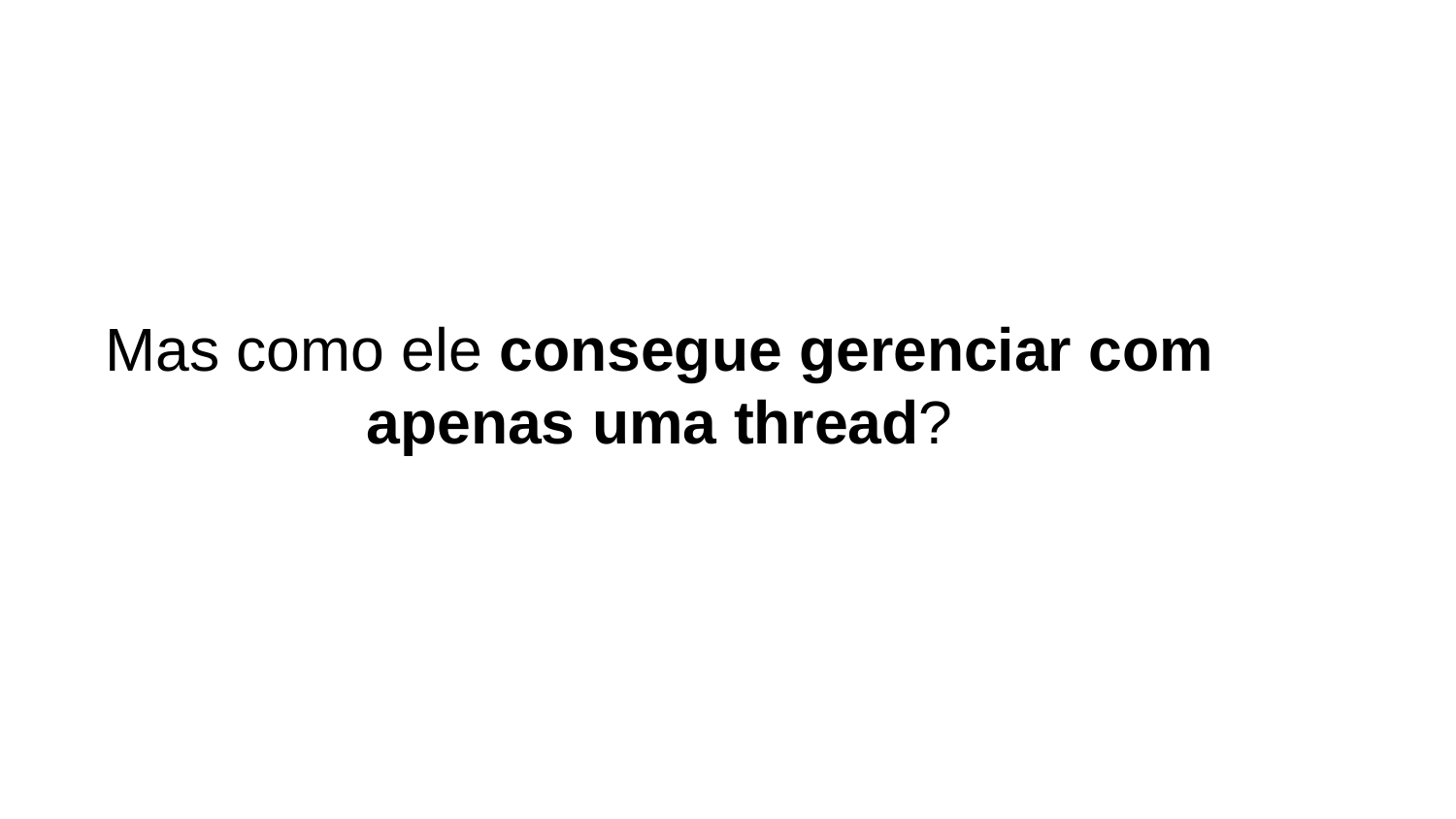

Mas como ele consegue gerenciar com apenas uma thread?